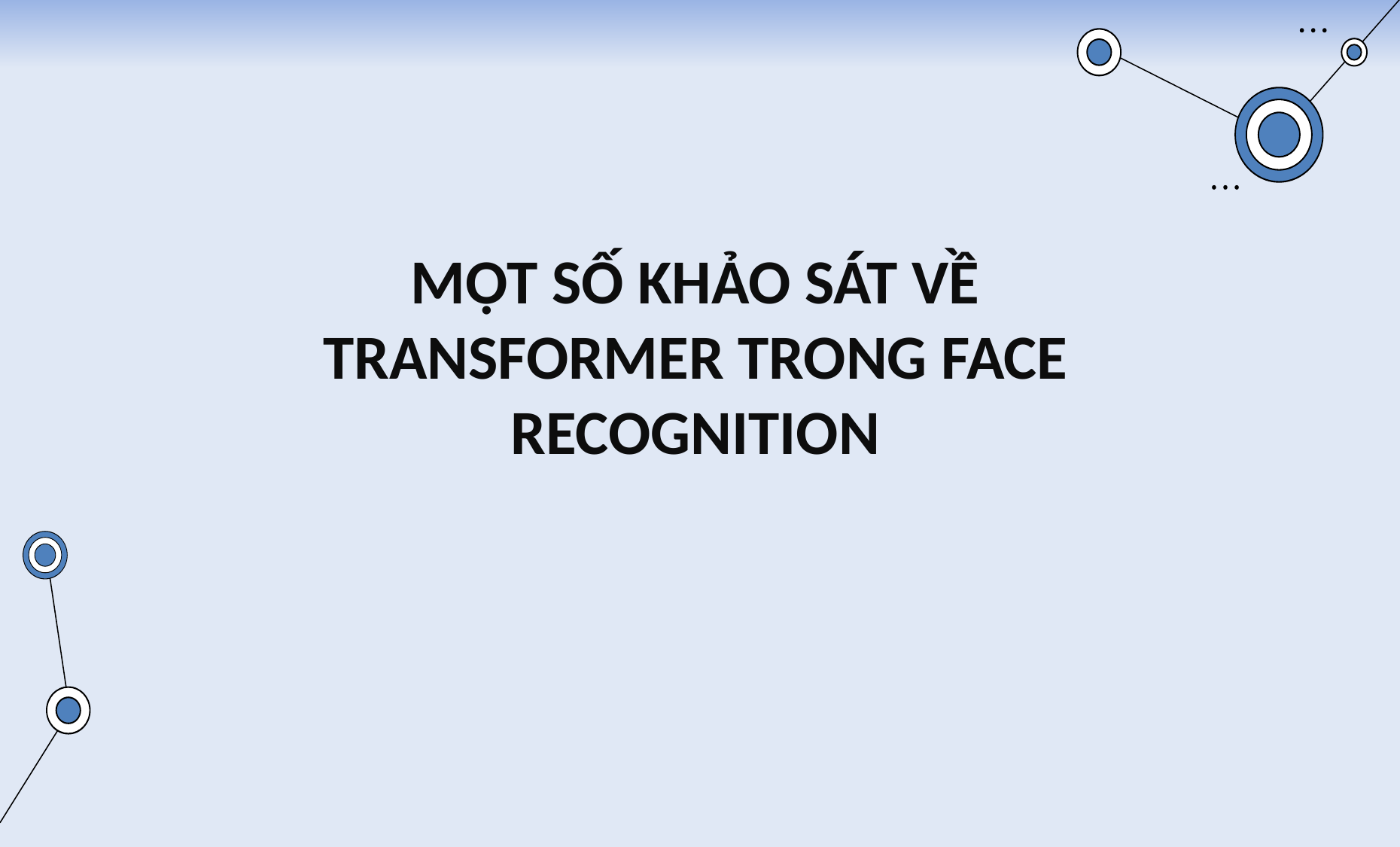

MỘT SỐ KHẢO SÁT VỀ TRANSFORMER TRONG FACE RECOGNITION